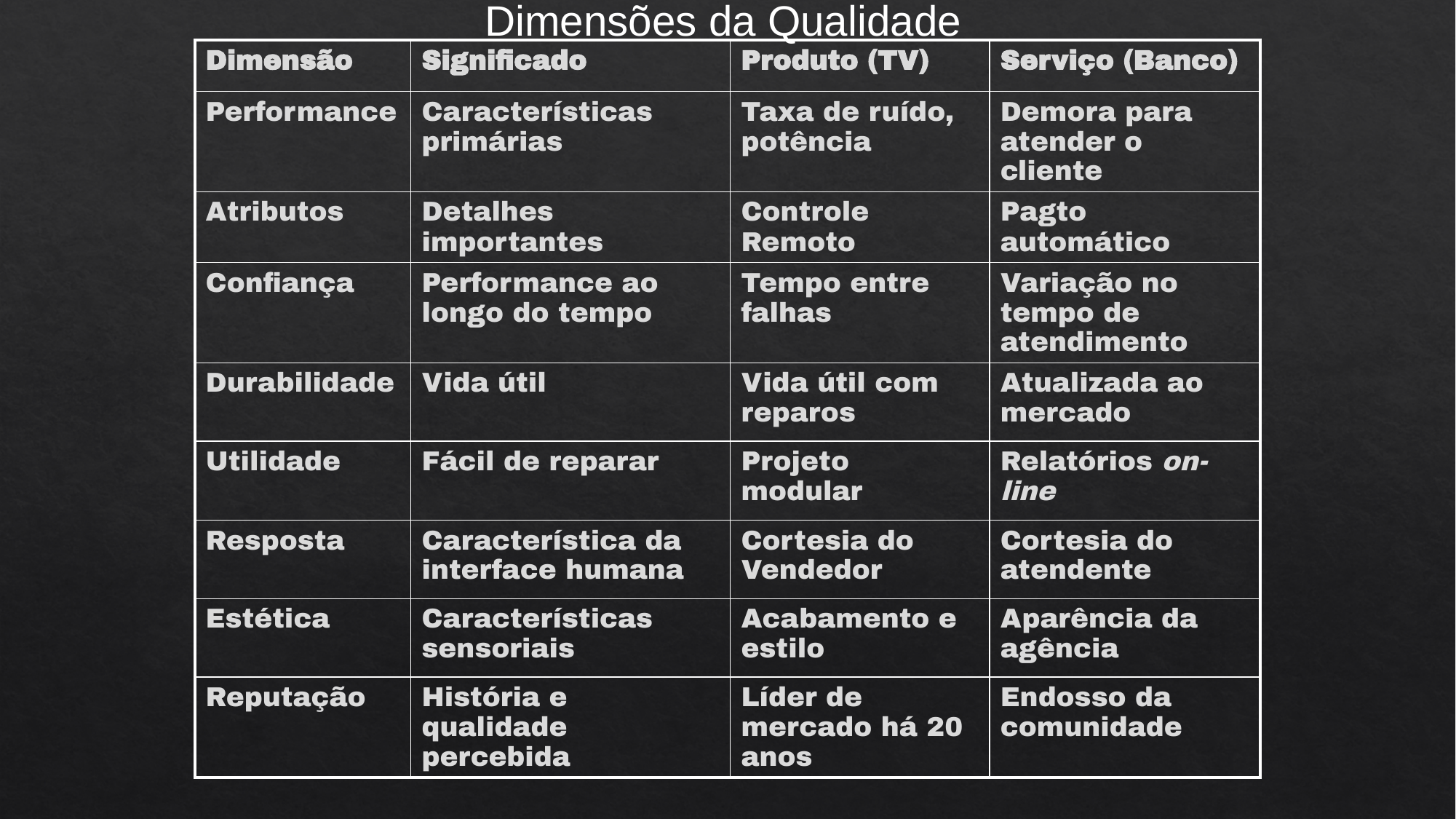

Dimensões da Qualidade
| Dimensão | Significado | Produto (TV) | Serviço (Banco) |
| --- | --- | --- | --- |
| Performance | Características primárias | Taxa de ruído, potência | Demora para atender o cliente |
| Atributos | Detalhes importantes | Controle Remoto | Pagto automático |
| Confiança | Performance ao longo do tempo | Tempo entre falhas | Variação no tempo de atendimento |
| Durabilidade | Vida útil | Vida útil com reparos | Atualizada ao mercado |
| Utilidade | Fácil de reparar | Projeto modular | Relatórios on-line |
| Resposta | Característica da interface humana | Cortesia do Vendedor | Cortesia do atendente |
| Estética | Características sensoriais | Acabamento e estilo | Aparência da agência |
| Reputação | História e qualidade percebida | Líder de mercado há 20 anos | Endosso da comunidade |